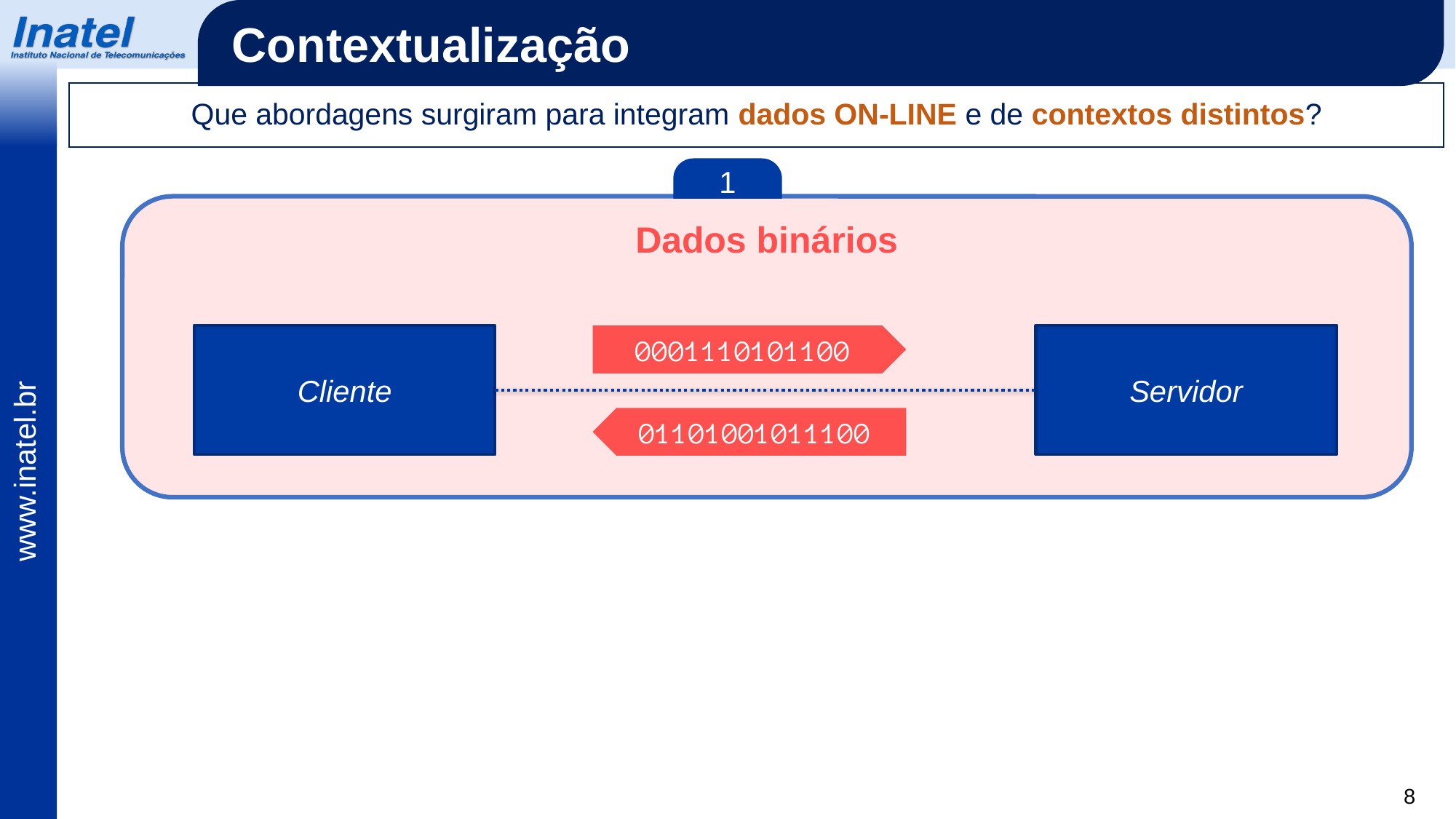

Contextualização
Que abordagens surgiram para integram dados ON-LINE e de contextos distintos?
1
Dados binários
Cliente
0001110101100
Servidor
01101001011100